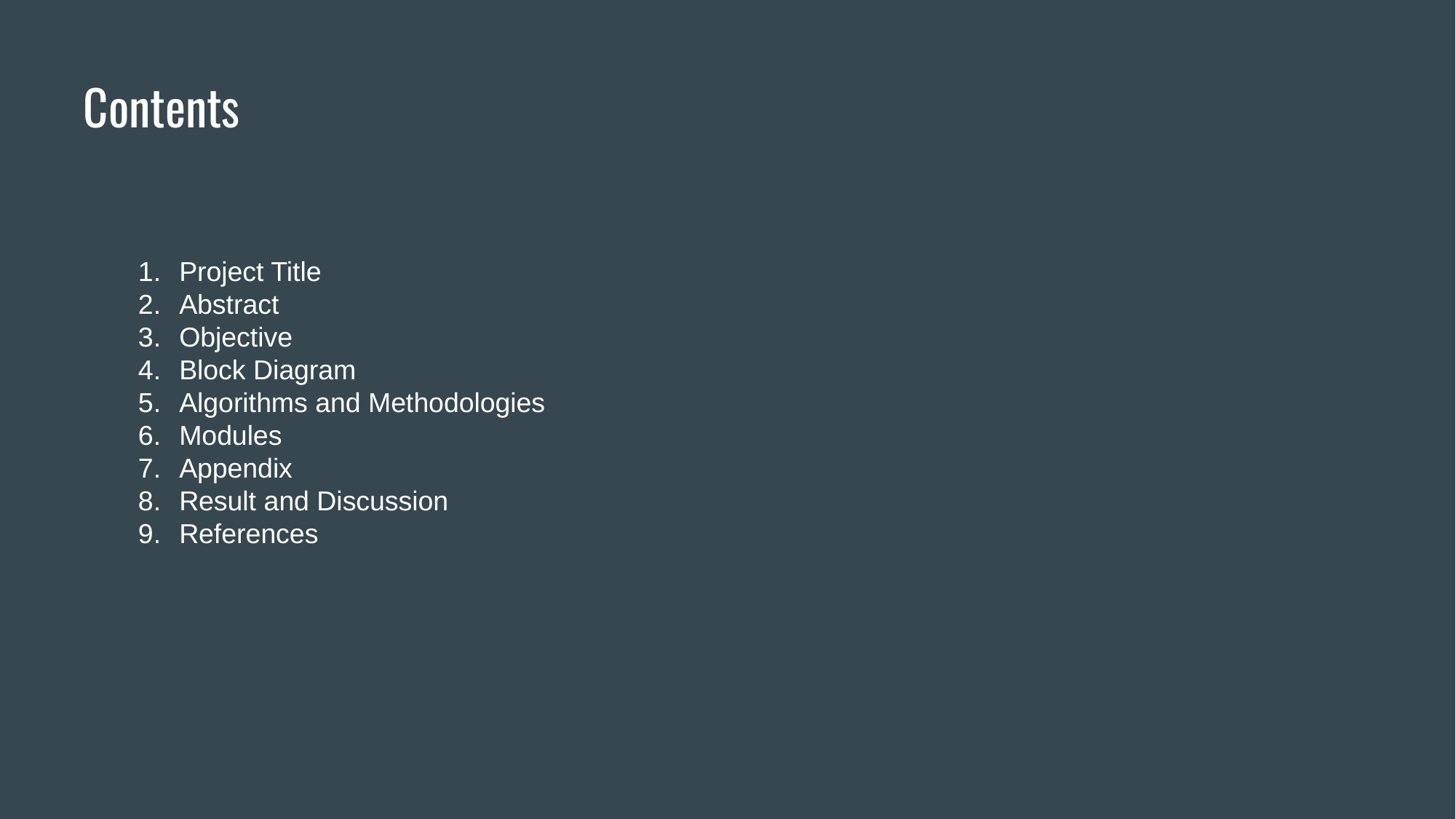

# Contents
Project Title
Abstract
Objective
Block Diagram
Algorithms and Methodologies
Modules
Appendix
Result and Discussion
References